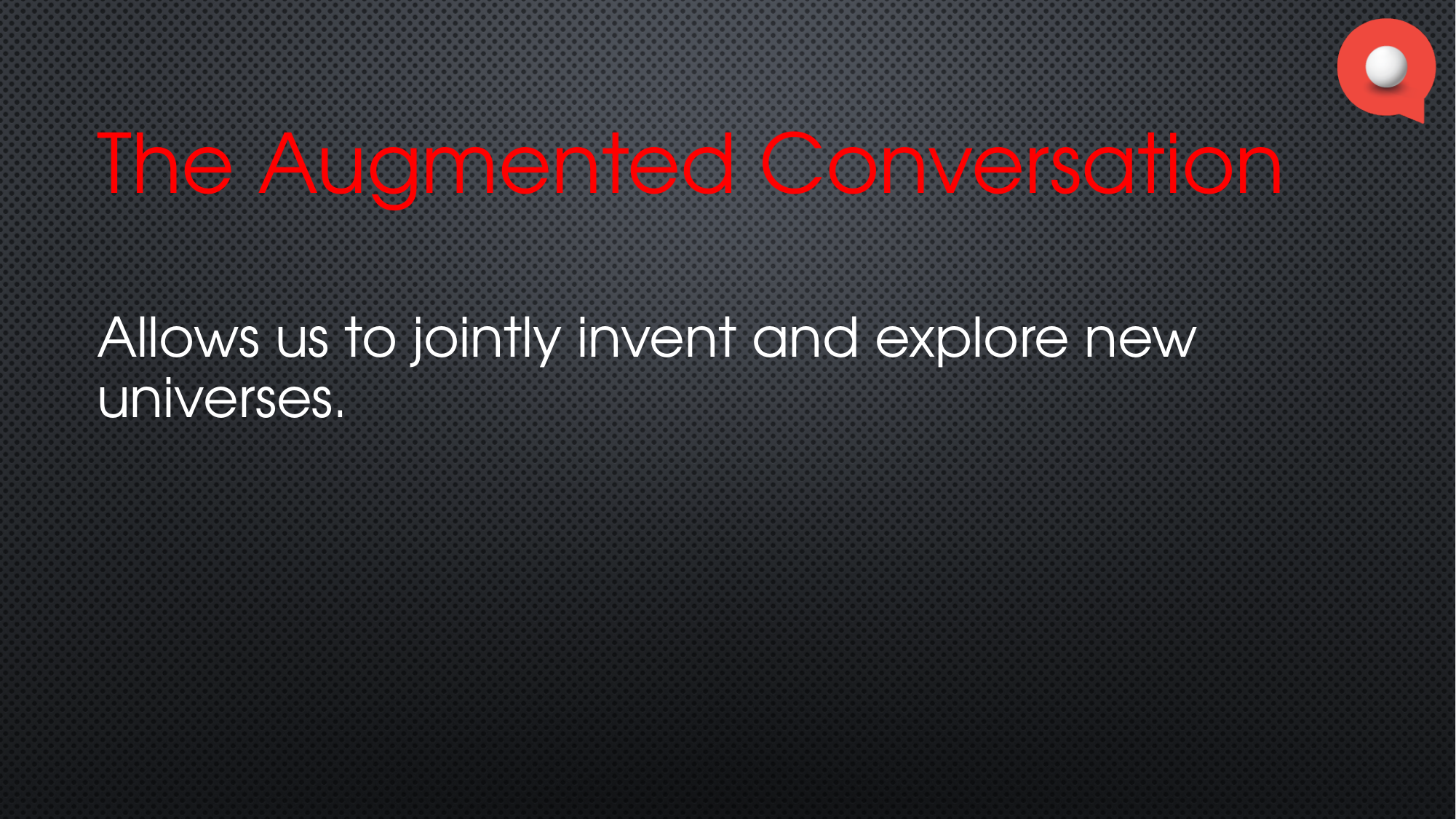

The Augmented Conversation
Allows us to jointly invent and explore new universes.